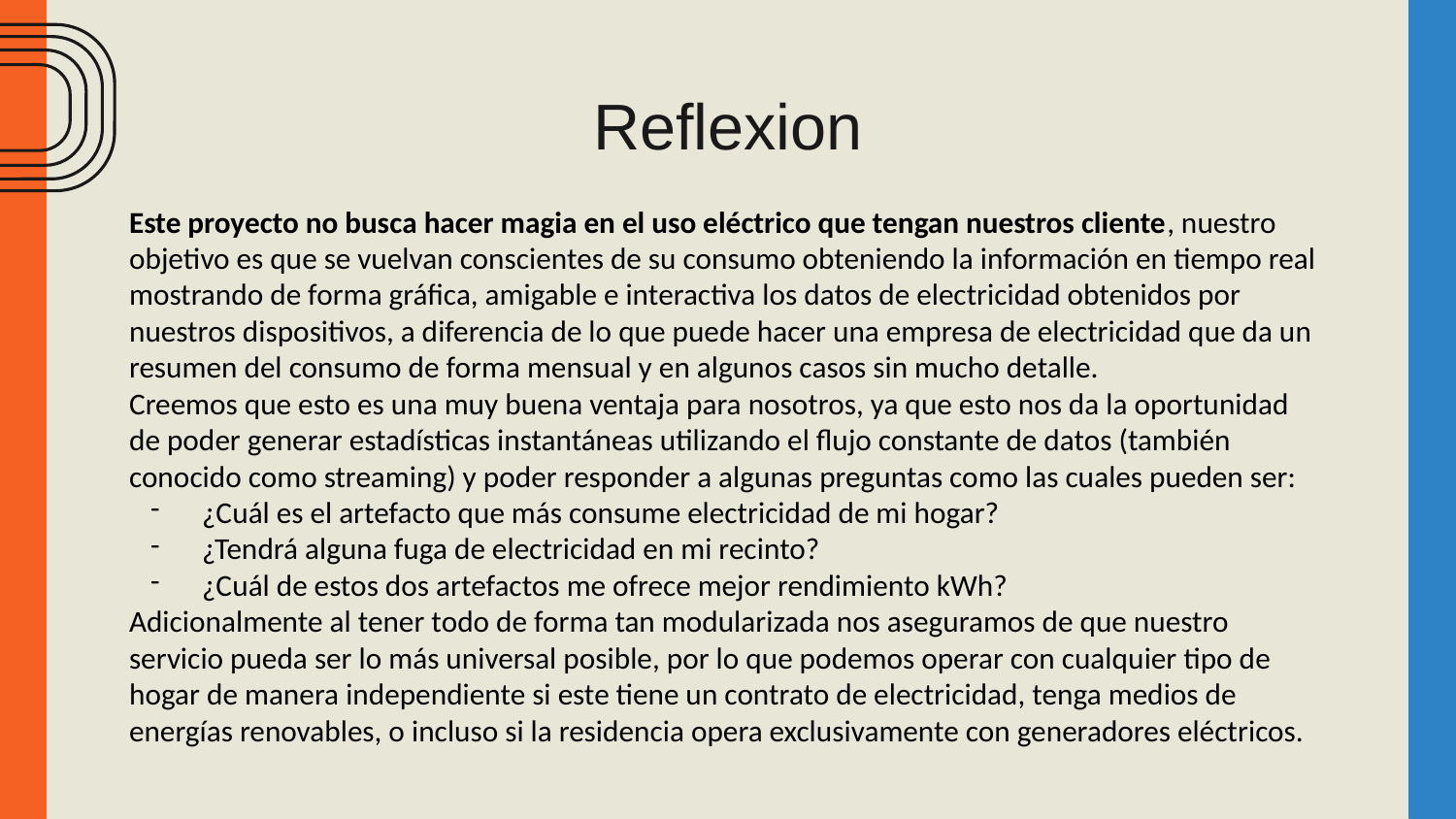

# Reflexion
Este proyecto no busca hacer magia en el uso eléctrico que tengan nuestros cliente, nuestro objetivo es que se vuelvan conscientes de su consumo obteniendo la información en tiempo real mostrando de forma gráfica, amigable e interactiva los datos de electricidad obtenidos por nuestros dispositivos, a diferencia de lo que puede hacer una empresa de electricidad que da un resumen del consumo de forma mensual y en algunos casos sin mucho detalle.
Creemos que esto es una muy buena ventaja para nosotros, ya que esto nos da la oportunidad de poder generar estadísticas instantáneas utilizando el flujo constante de datos (también conocido como streaming) y poder responder a algunas preguntas como las cuales pueden ser:
¿Cuál es el artefacto que más consume electricidad de mi hogar?
¿Tendrá alguna fuga de electricidad en mi recinto?
¿Cuál de estos dos artefactos me ofrece mejor rendimiento kWh?
Adicionalmente al tener todo de forma tan modularizada nos aseguramos de que nuestro servicio pueda ser lo más universal posible, por lo que podemos operar con cualquier tipo de hogar de manera independiente si este tiene un contrato de electricidad, tenga medios de energías renovables, o incluso si la residencia opera exclusivamente con generadores eléctricos.